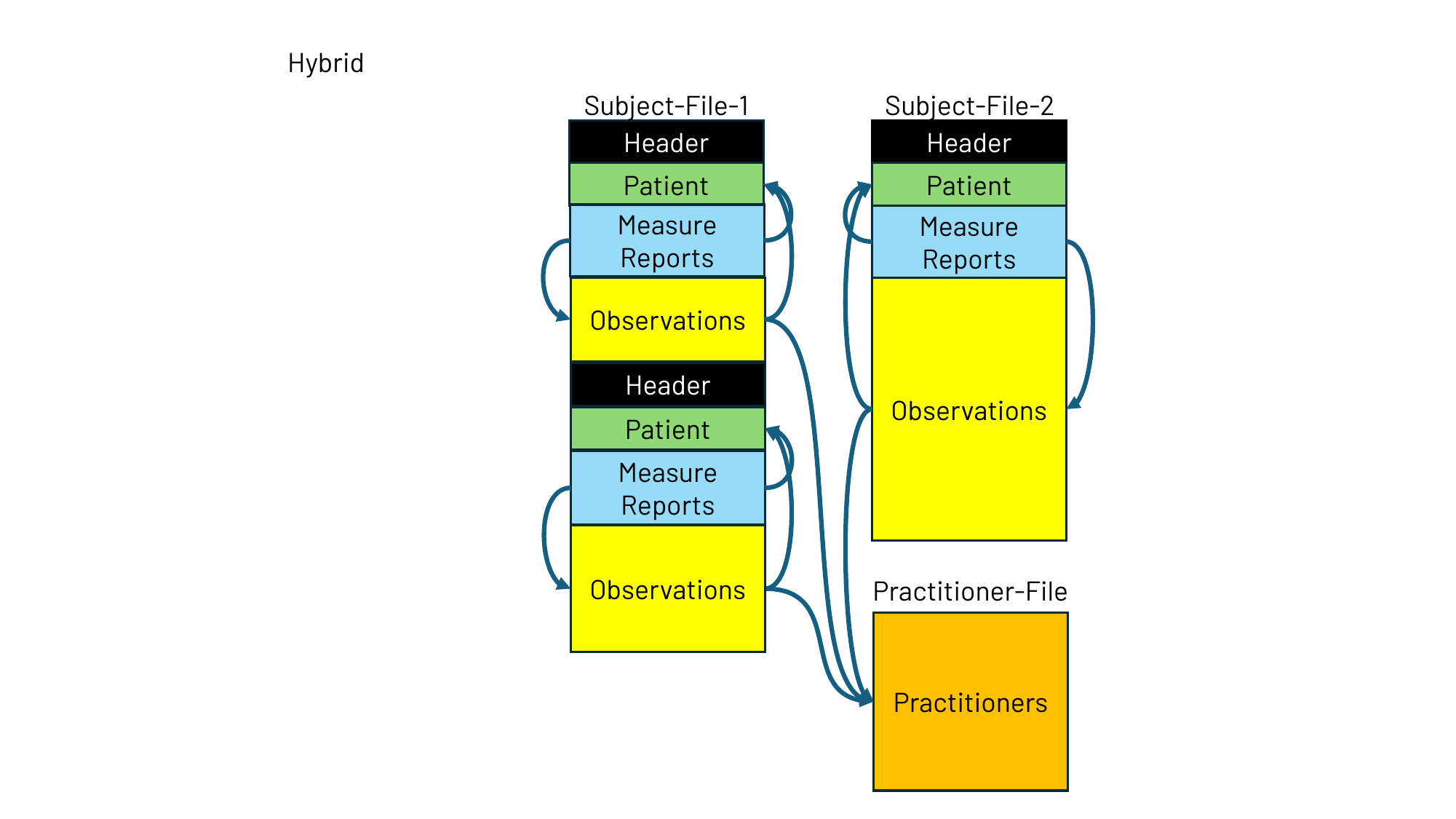

Hybrid
Subject-File-1
Subject-File-2
Header
Patient
Observations
Header
Patient
Observations
Measure
Reports
Measure
Reports
Header
Patient
Observations
Measure
Reports
Practitioner-File
Practitioners